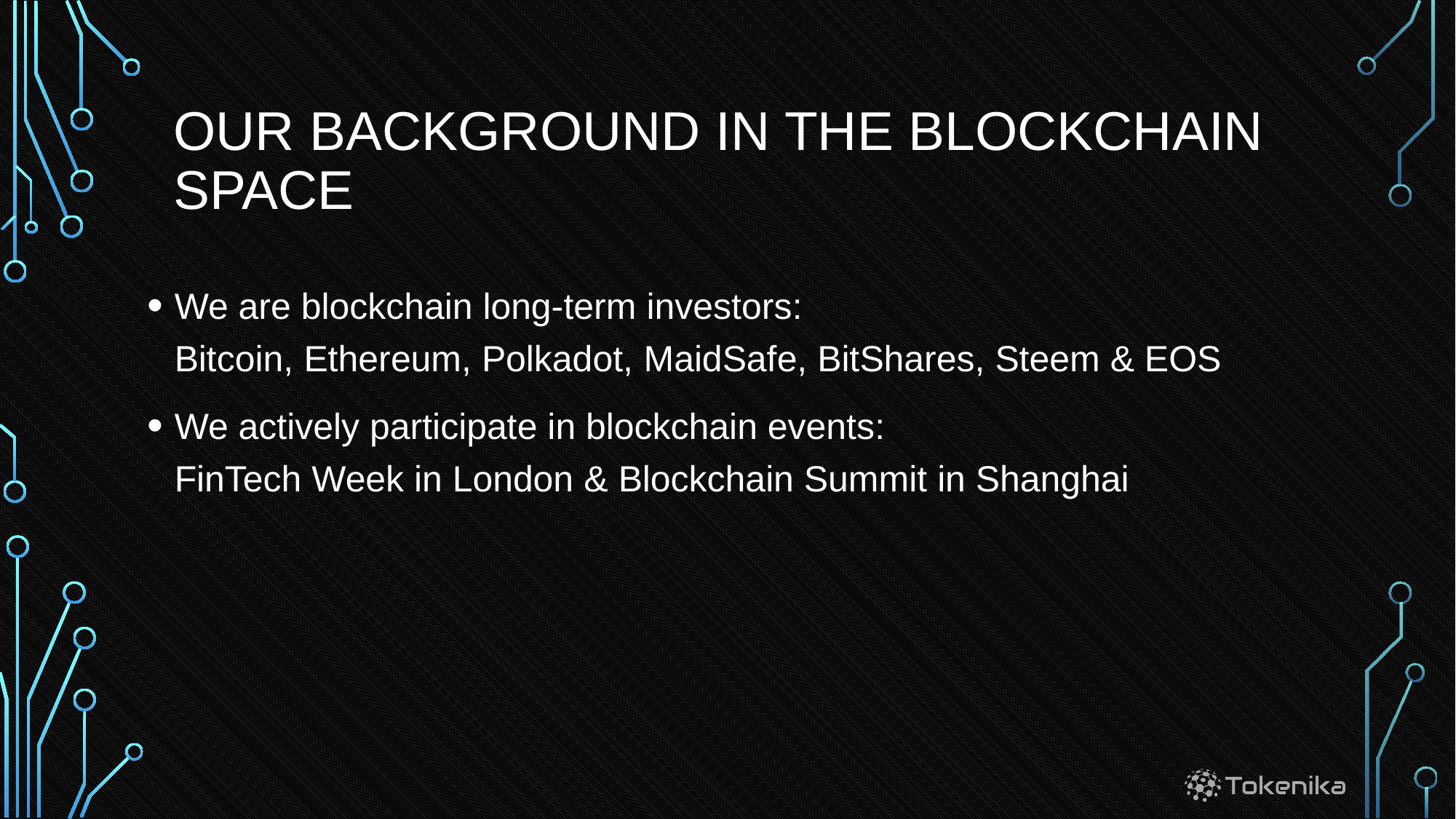

# Our background IN THE Blockchain SPACE
We are blockchain long-term investors:
Bitcoin, Ethereum, Polkadot, MaidSafe, BitShares, Steem & EOS
We actively participate in blockchain events:
FinTech Week in London & Blockchain Summit in Shanghai